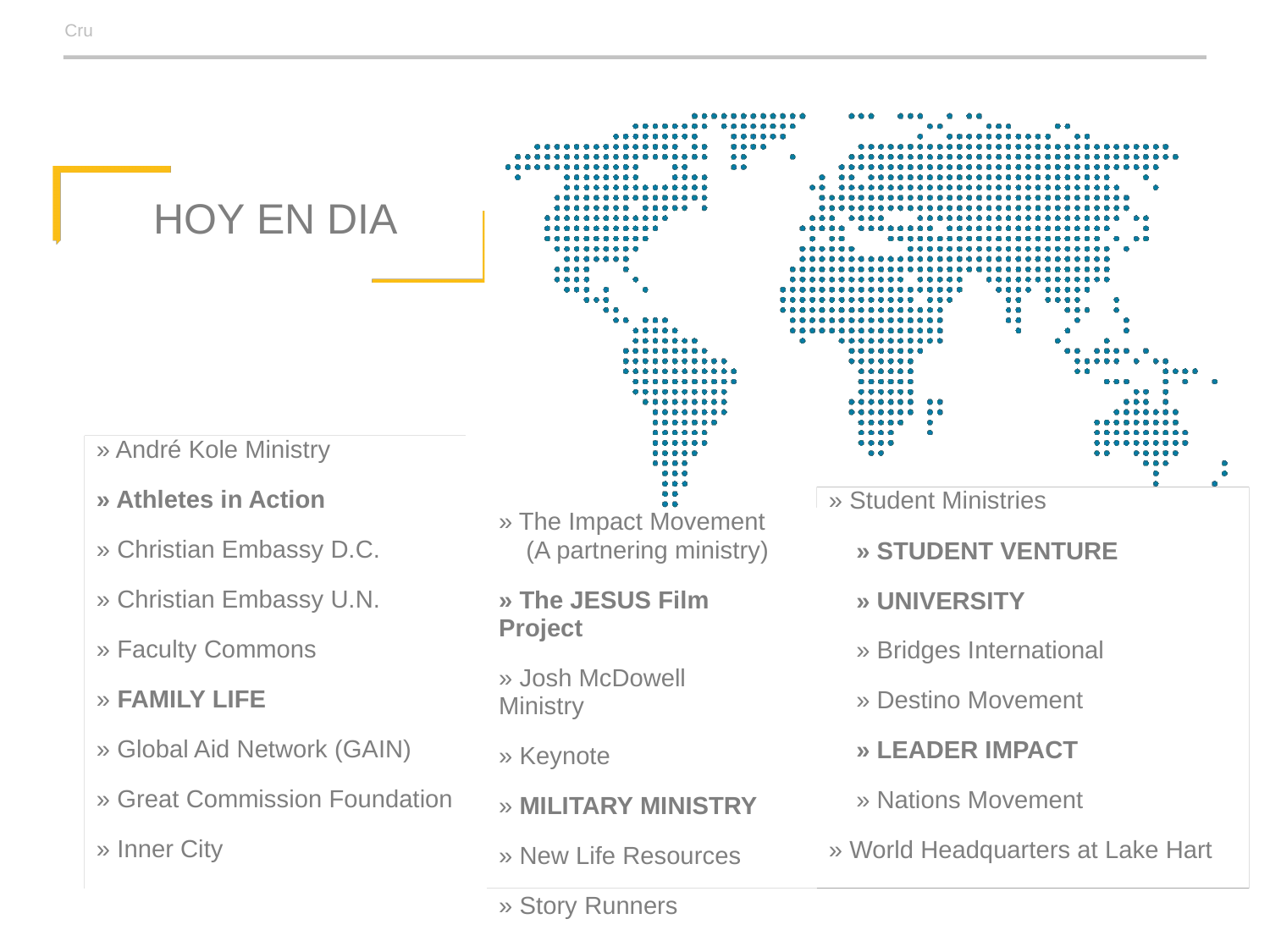

Cru

HOY EN DIA

» André Kole Ministry
» Athletes in Action
» Christian Embassy D.C.
» Christian Embassy U.N.
» Faculty Commons
» FAMILY LIFE
» Global Aid Network (GAIN)
» Great Commission Foundation
» Inner City

» Student Ministries
» STUDENT VENTURE
» UNIVERSITY
» Bridges International
» Destino Movement
» LEADER IMPACT
» Nations Movement
» World Headquarters at Lake Hart

» The Impact Movement
(A partnering ministry)
» The JESUS Film Project
» Josh McDowell Ministry
» Keynote
» MILITARY MINISTRY
» New Life Resources
» Story Runners